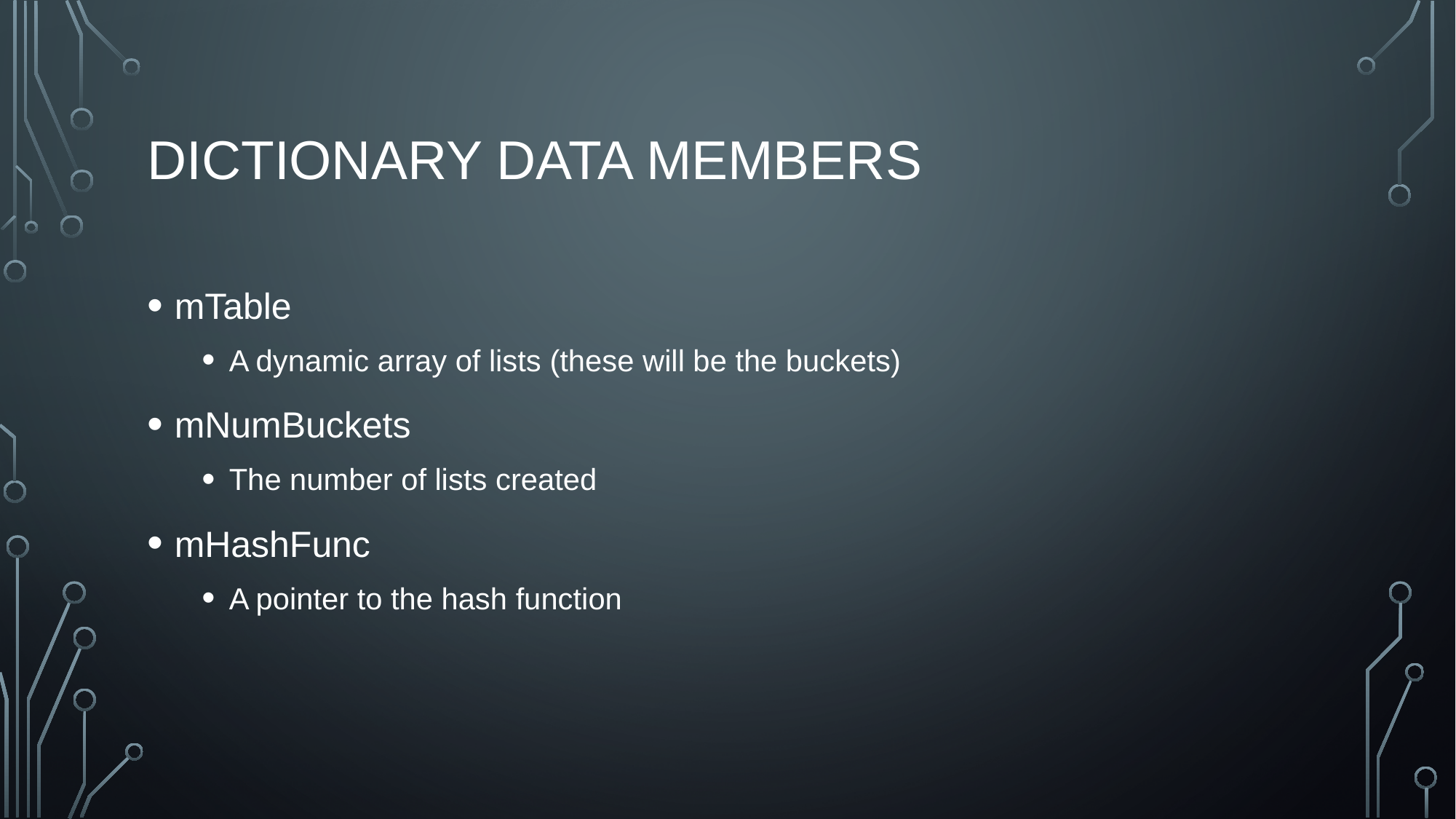

# dictionary data members
mTable
A dynamic array of lists (these will be the buckets)
mNumBuckets
The number of lists created
mHashFunc
A pointer to the hash function